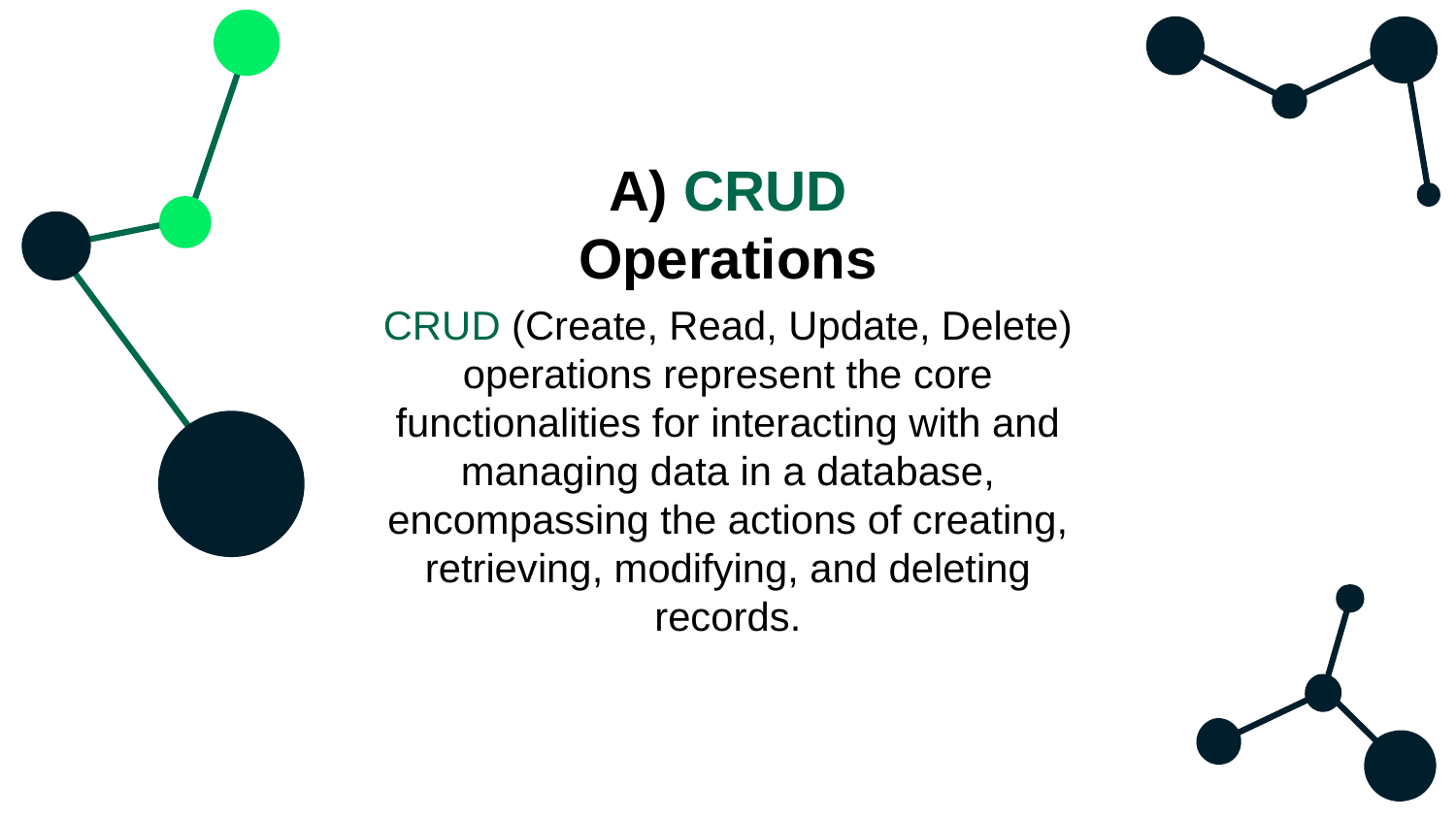

# A) CRUD Operations
CRUD (Create, Read, Update, Delete) operations represent the core functionalities for interacting with and managing data in a database, encompassing the actions of creating, retrieving, modifying, and deleting records.